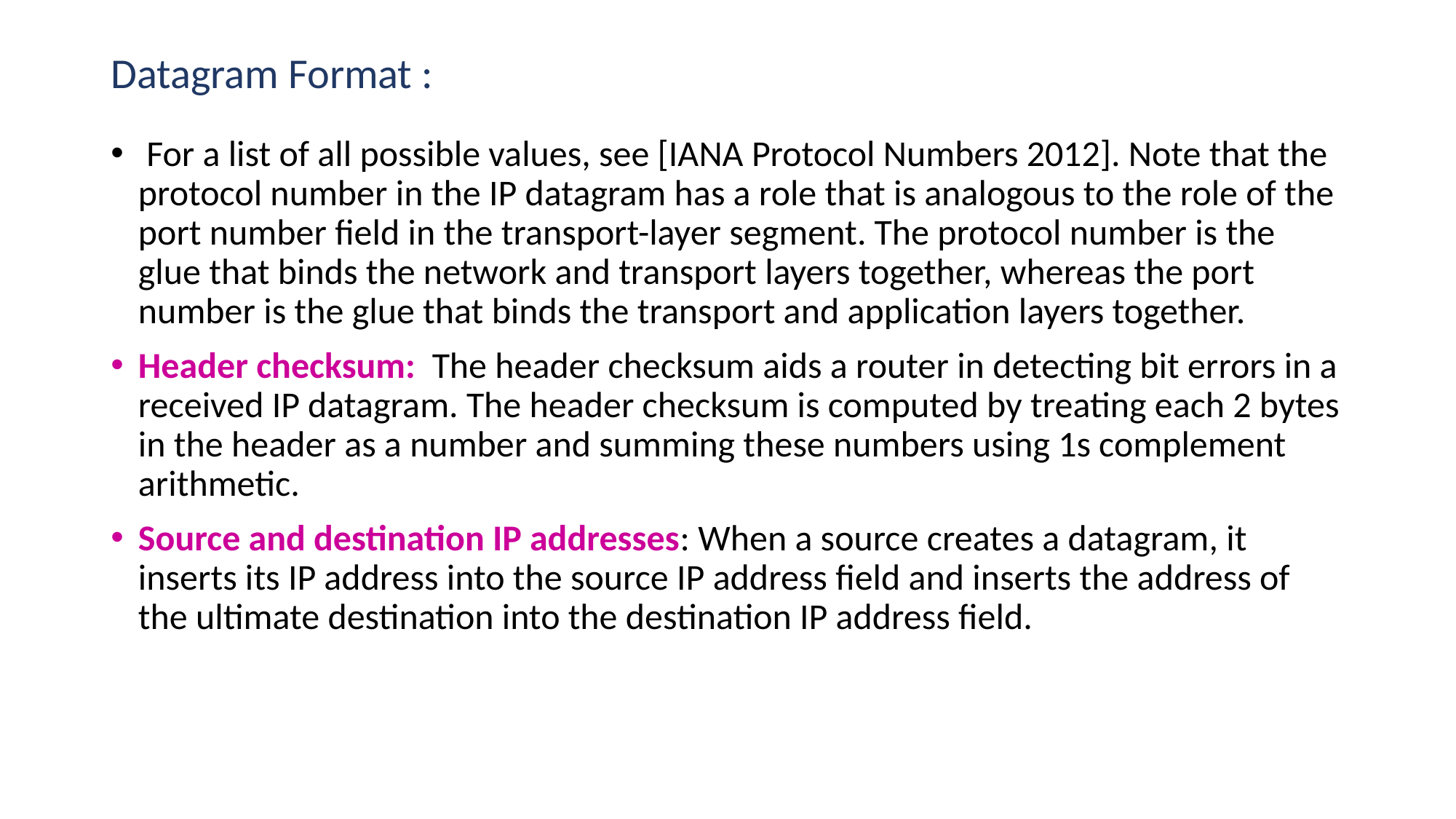

# Datagram Format :
 For a list of all possible values, see [IANA Protocol Numbers 2012]. Note that the protocol number in the IP datagram has a role that is analogous to the role of the port number field in the transport-layer segment. The protocol number is the glue that binds the network and transport layers together, whereas the port number is the glue that binds the transport and application layers together.
Header checksum:  The header checksum aids a router in detecting bit errors in a received IP datagram. The header checksum is computed by treating each 2 bytes in the header as a number and summing these numbers using 1s complement arithmetic.
Source and destination IP addresses: When a source creates a datagram, it inserts its IP address into the source IP address field and inserts the address of the ultimate destination into the destination IP address field.